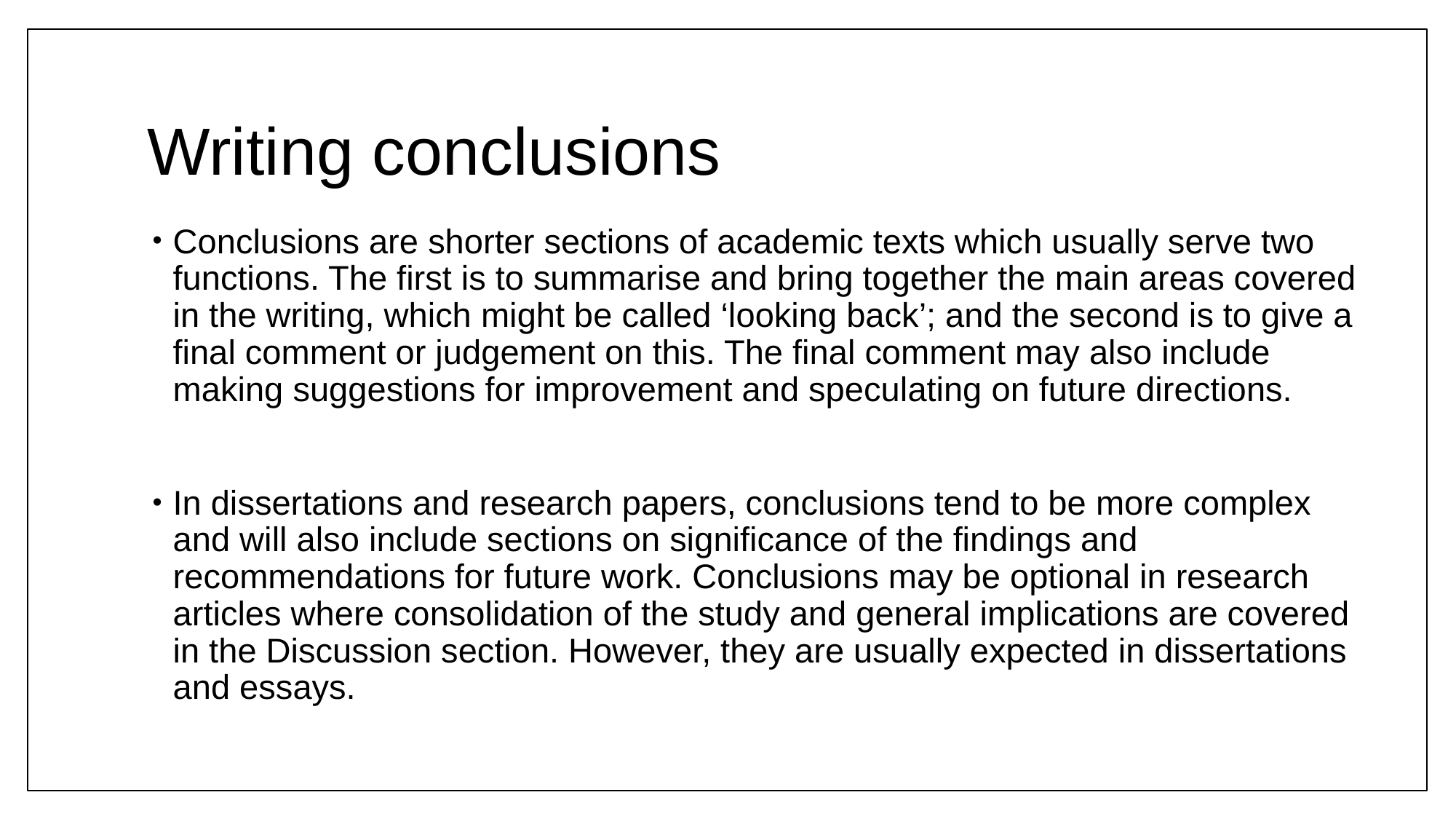

# Writing conclusions
Conclusions are shorter sections of academic texts which usually serve two functions. The first is to summarise and bring together the main areas covered in the writing, which might be called ‘looking back’; and the second is to give a final comment or judgement on this. The final comment may also include making suggestions for improvement and speculating on future directions.

In dissertations and research papers, conclusions tend to be more complex and will also include sections on significance of the findings and recommendations for future work. Conclusions may be optional in research articles where consolidation of the study and general implications are covered in the Discussion section. However, they are usually expected in dissertations and essays.